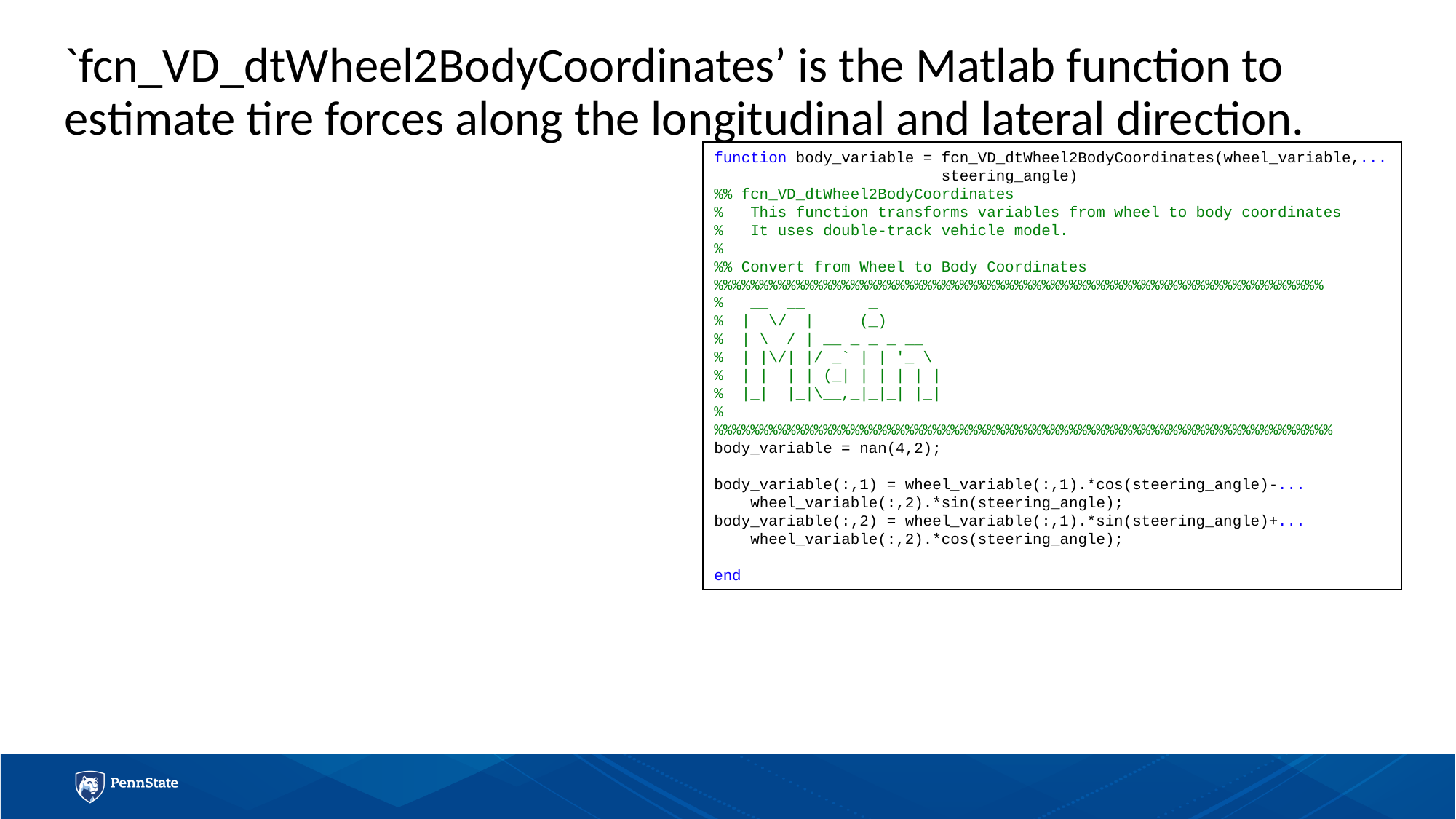

# `fcn_VD_dtWheel2BodyCoordinates’ is the Matlab function to estimate tire forces along the longitudinal and lateral direction.
function body_variable = fcn_VD_dtWheel2BodyCoordinates(wheel_variable,...
                         steering_angle)
%% fcn_VD_dtWheel2BodyCoordinates
%   This function transforms variables from wheel to body coordinates
%   It uses double-track vehicle model.
%
%% Convert from Wheel to Body Coordinates
%%%%%%%%%%%%%%%%%%%%%%%%%%%%%%%%%%%%%%%%%%%%%%%%%%%%%%%%%%%%%%%%%%%
%   __  __       _
%  |  \/  |     (_)
%  | \  / | __ _ _ _ __
%  | |\/| |/ _` | | '_ \
%  | |  | | (_| | | | | |
%  |_|  |_|\__,_|_|_| |_|
%
%%%%%%%%%%%%%%%%%%%%%%%%%%%%%%%%%%%%%%%%%%%%%%%%%%%%%%%%%%%%%%%%%%%%
body_variable = nan(4,2);

body_variable(:,1) = wheel_variable(:,1).*cos(steering_angle)-...
    wheel_variable(:,2).*sin(steering_angle);
body_variable(:,2) = wheel_variable(:,1).*sin(steering_angle)+...
    wheel_variable(:,2).*cos(steering_angle);

end